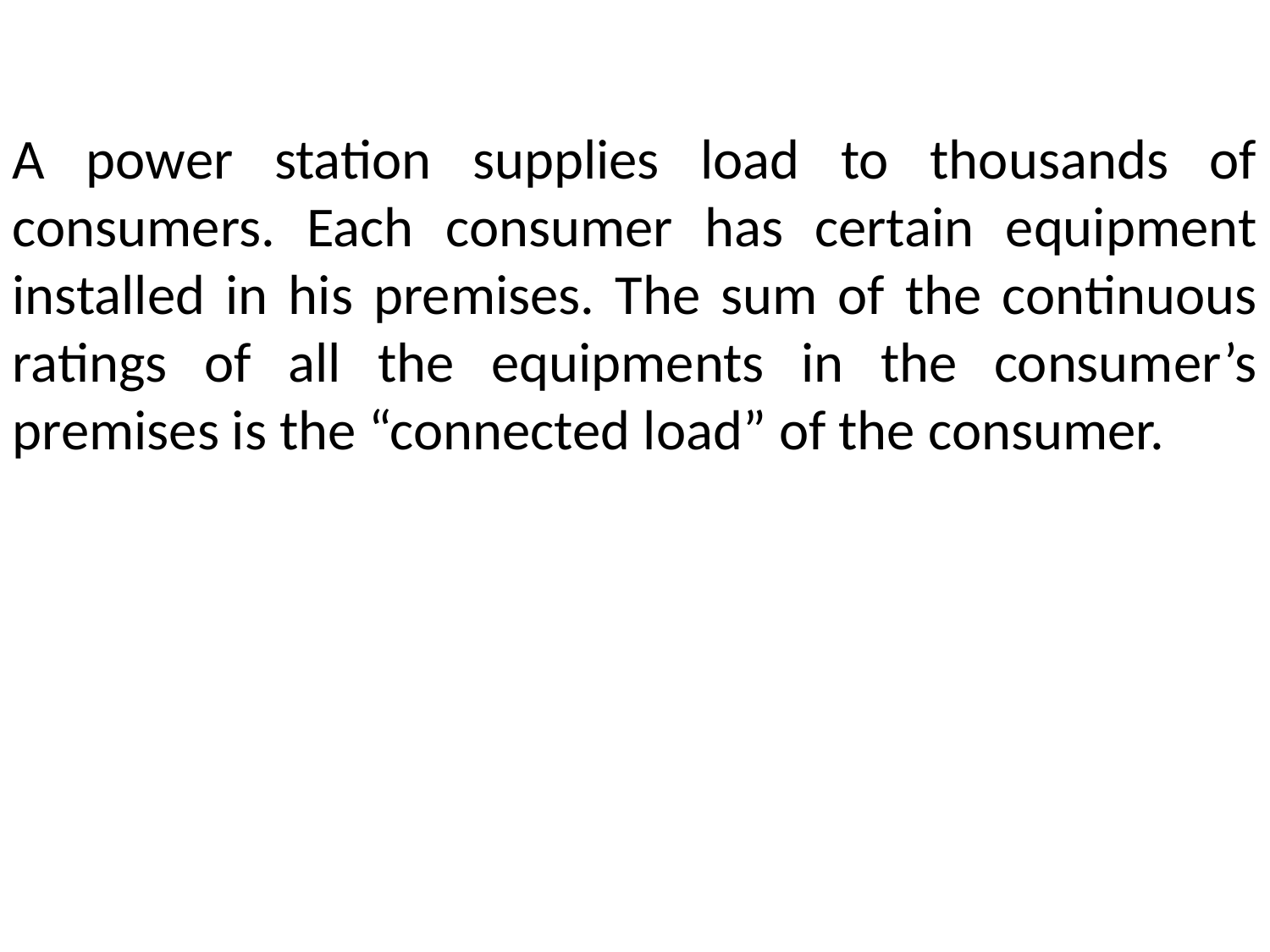

A power station supplies load to thousands of consumers. Each consumer has certain equipment installed in his premises. The sum of the continuous ratings of all the equipments in the consumer’s premises is the “connected load” of the consumer.